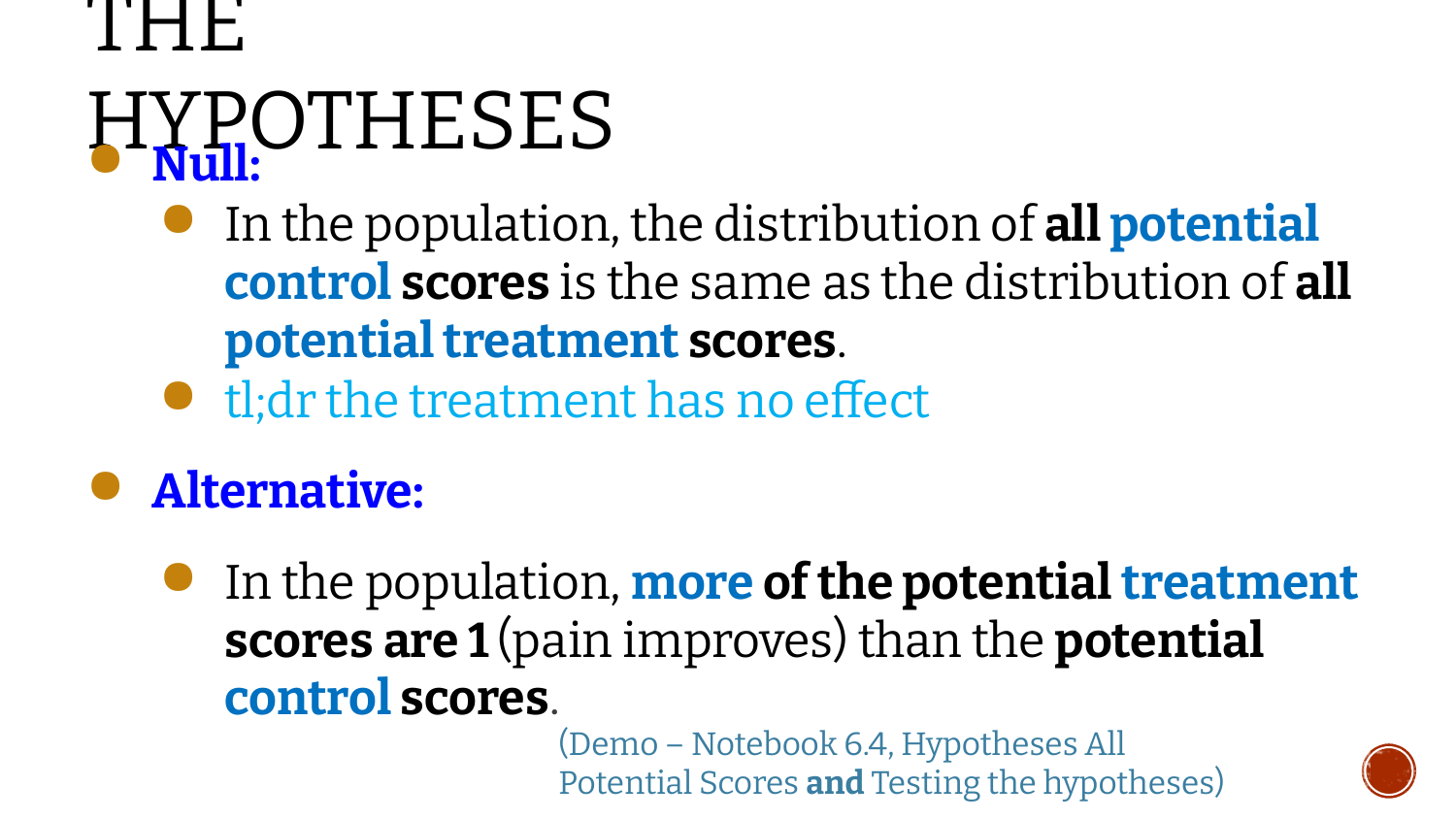

# The Hypotheses
Null:
In the population, the distribution of all potential  control scores is the same as the distribution of all  potential treatment scores.
tl;dr the treatment has no effect
Alternative:
In the population, more of the potential treatment scores are 1 (pain improves) than the potential control scores.

(Demo – Notebook 6.4, Hypotheses All Potential Scores and Testing the hypotheses)